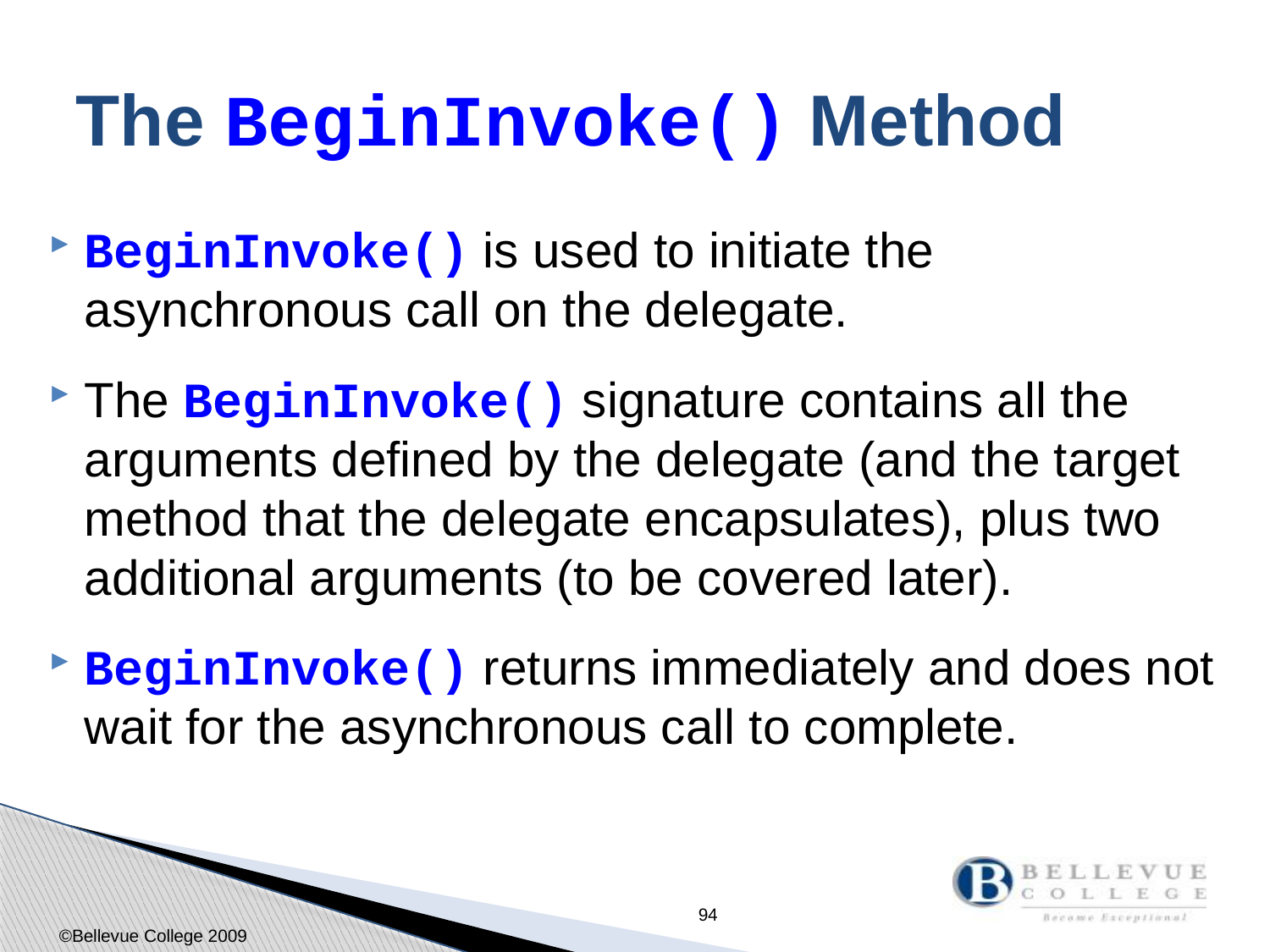

# The BeginInvoke() Method

BeginInvoke() is used to initiate the asynchronous call on the delegate.

The BeginInvoke() signature contains all the  arguments defined by the delegate (and the target method that the delegate encapsulates), plus two additional arguments (to be covered later).

BeginInvoke() returns immediately and does not wait for the asynchronous call to complete.
94
©Bellevue College 2009